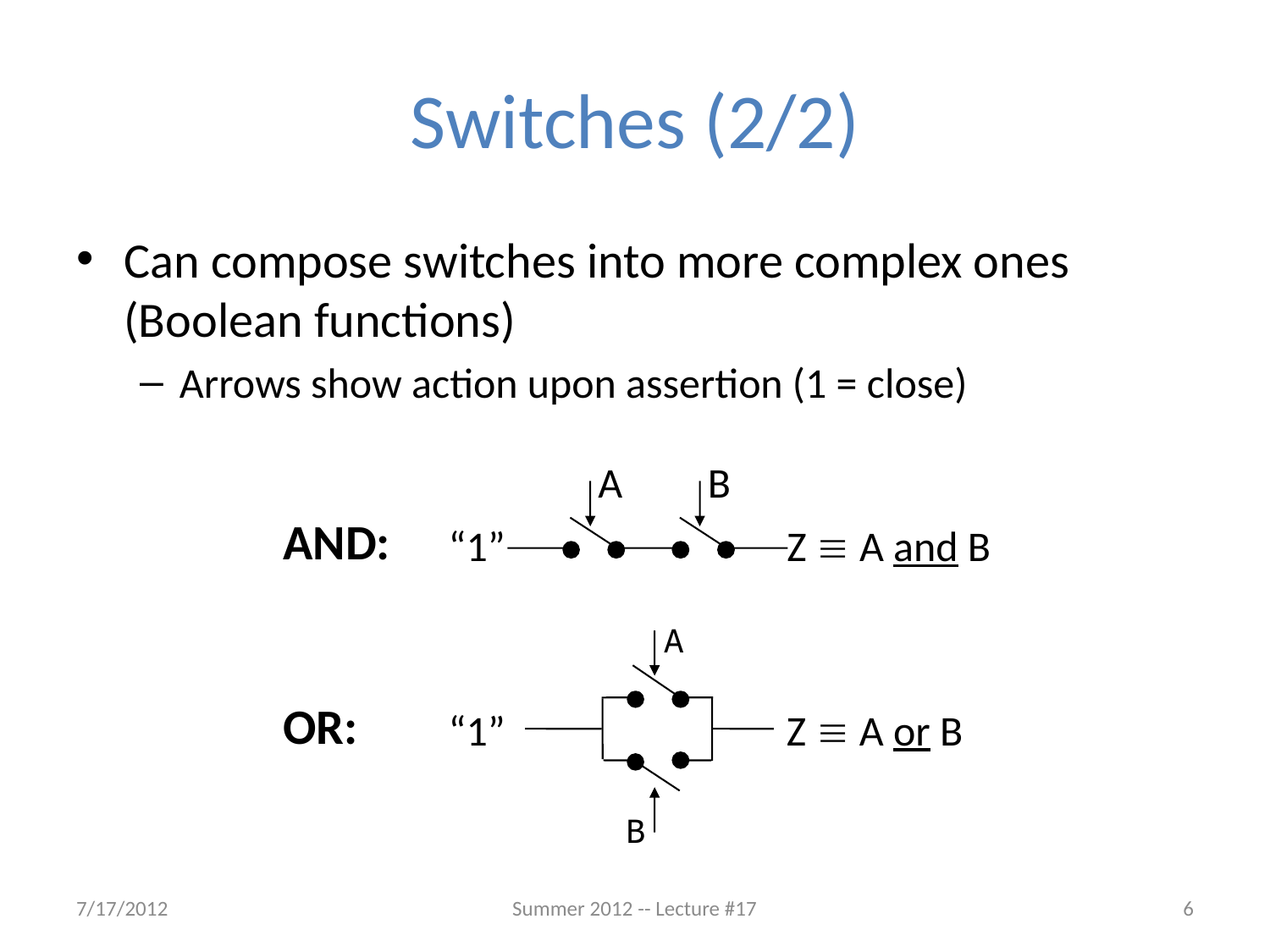

# Switches (2/2)
Can compose switches into more complex ones (Boolean functions)
Arrows show action upon assertion (1 = close)
A
B

AND:
“1”
Z ≡ A and B

A

OR:
“1”
Z ≡ A or B

B
7/17/2012
Summer 2012 -- Lecture #17
6